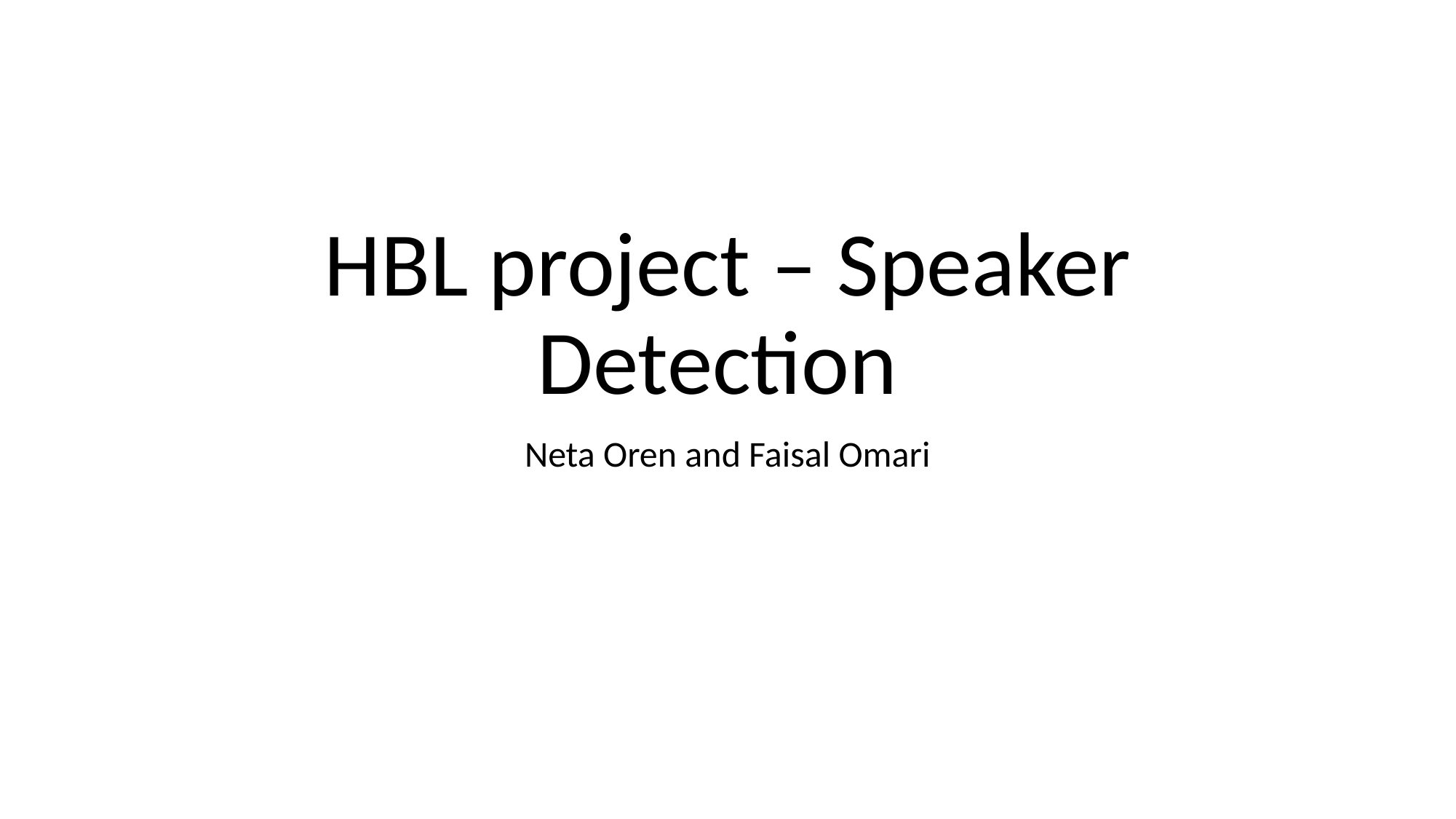

# HBL project – Speaker Detection
Neta Oren and Faisal Omari